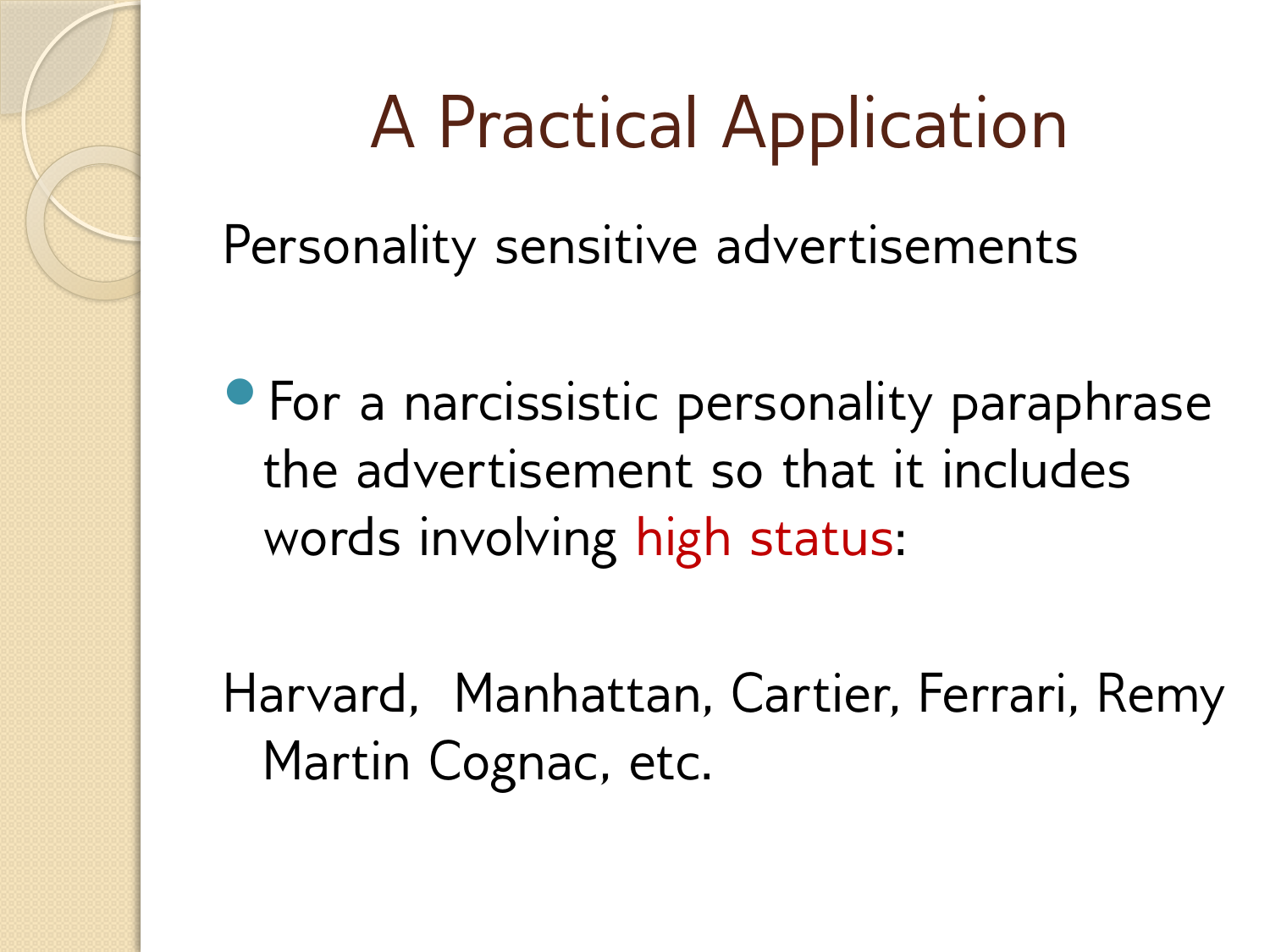

# A Practical Application
Personality sensitive advertisements

For a narcissistic personality paraphrase the advertisement so that it includes words involving high status:

Harvard,  Manhattan, Cartier, Ferrari, Remy Martin Cognac, etc.